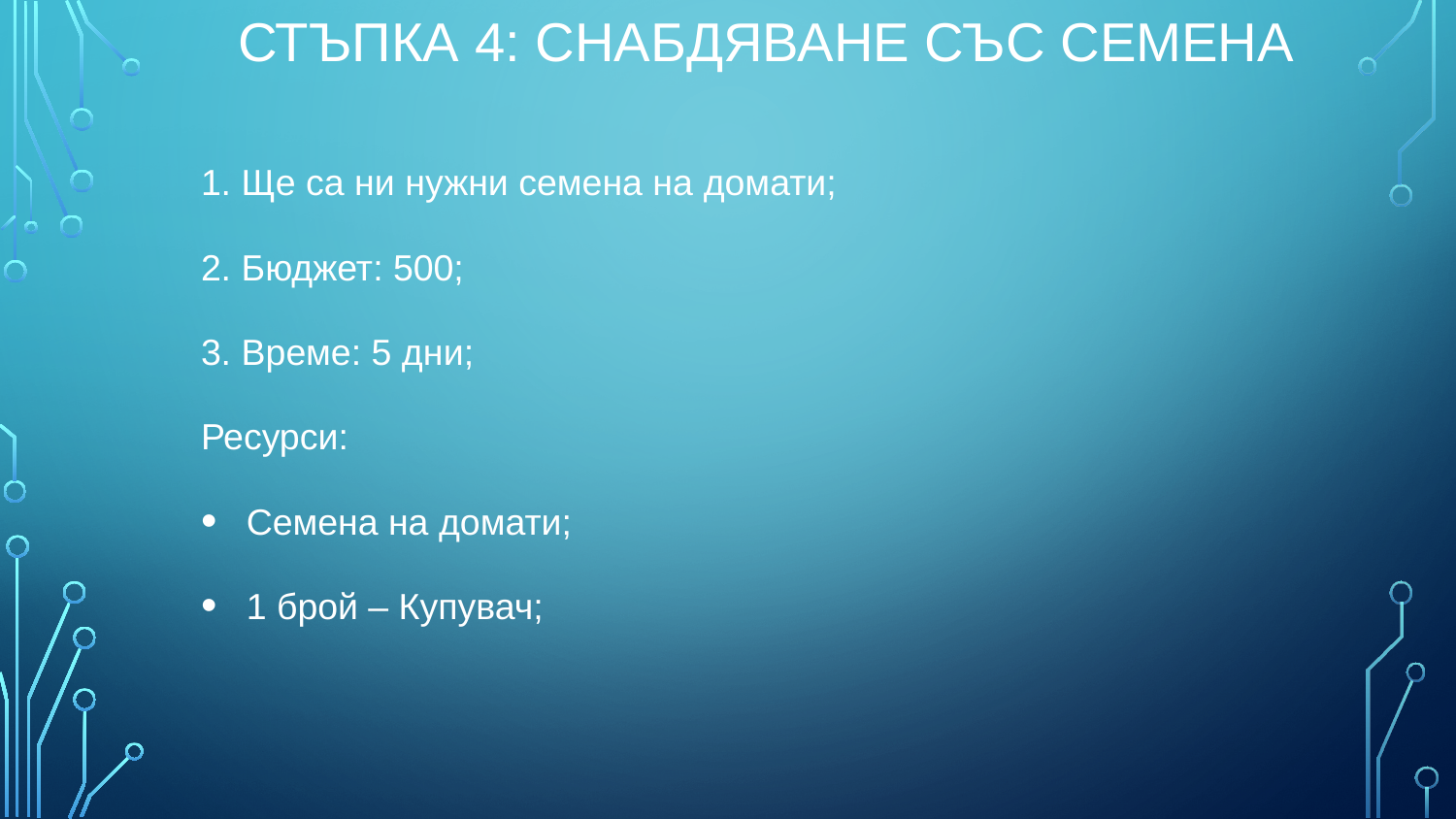

# СТЪПКА 4: Снабдяване със семена
1. Ще са ни нужни семена на домати;
2. Бюджет: 500;
3. Време: 5 дни;
Ресурси:
Семена на домати;
1 брой – Купувач;